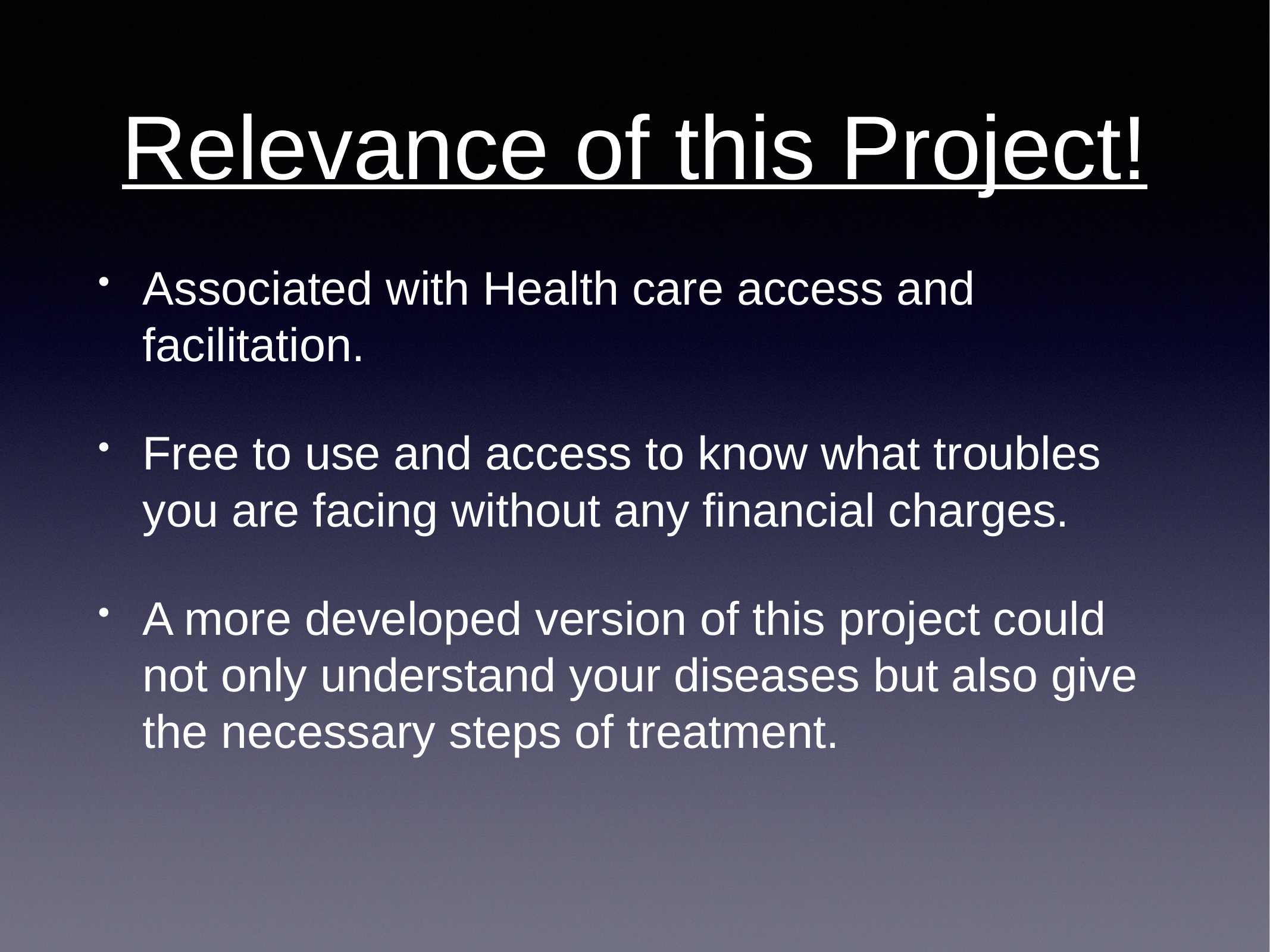

# Relevance of this Project!
Associated with Health care access and facilitation.
Free to use and access to know what troubles you are facing without any financial charges.
A more developed version of this project could not only understand your diseases but also give the necessary steps of treatment.